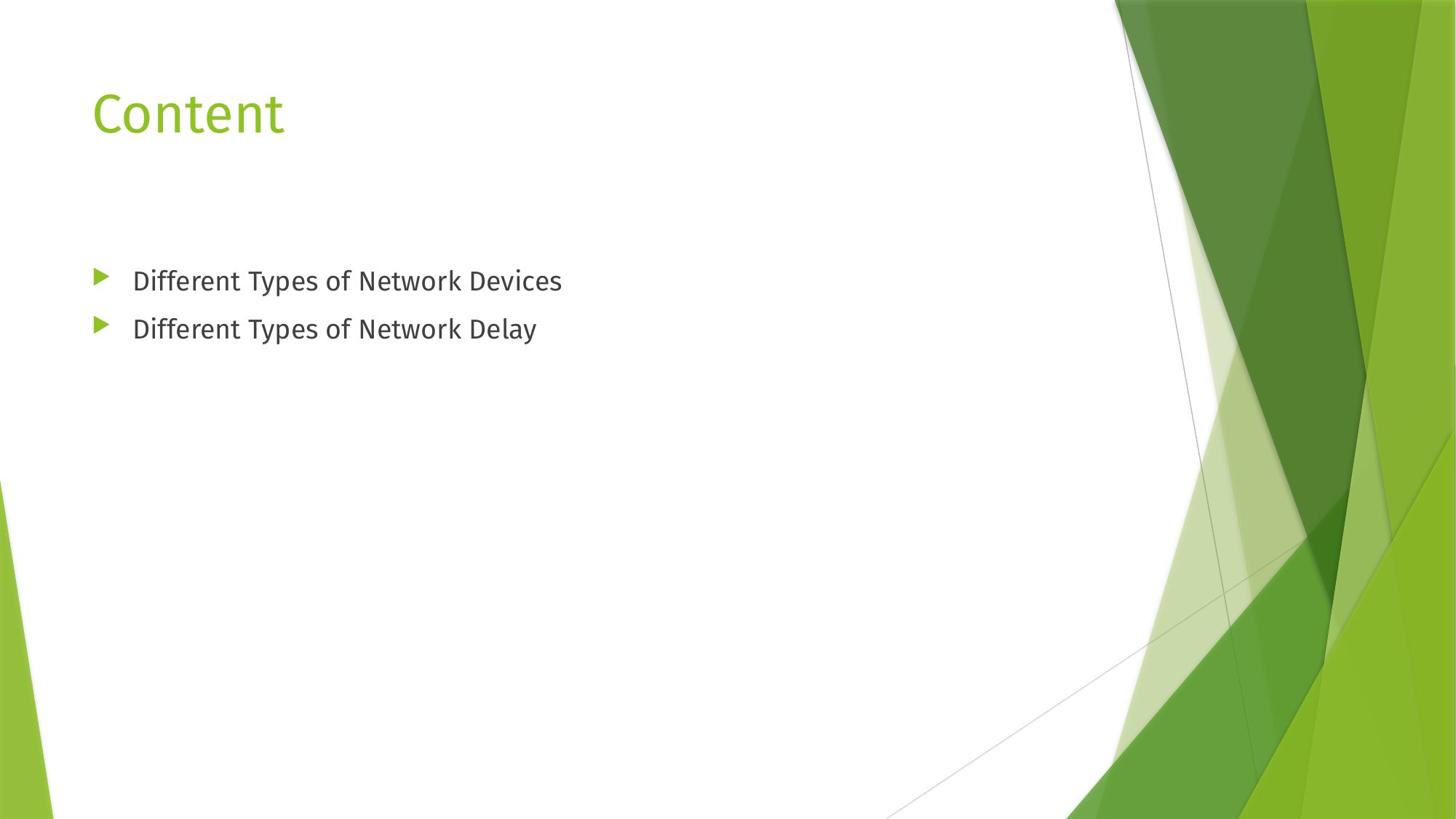

# Content
Different Types of Network Devices
Different Types of Network Delay